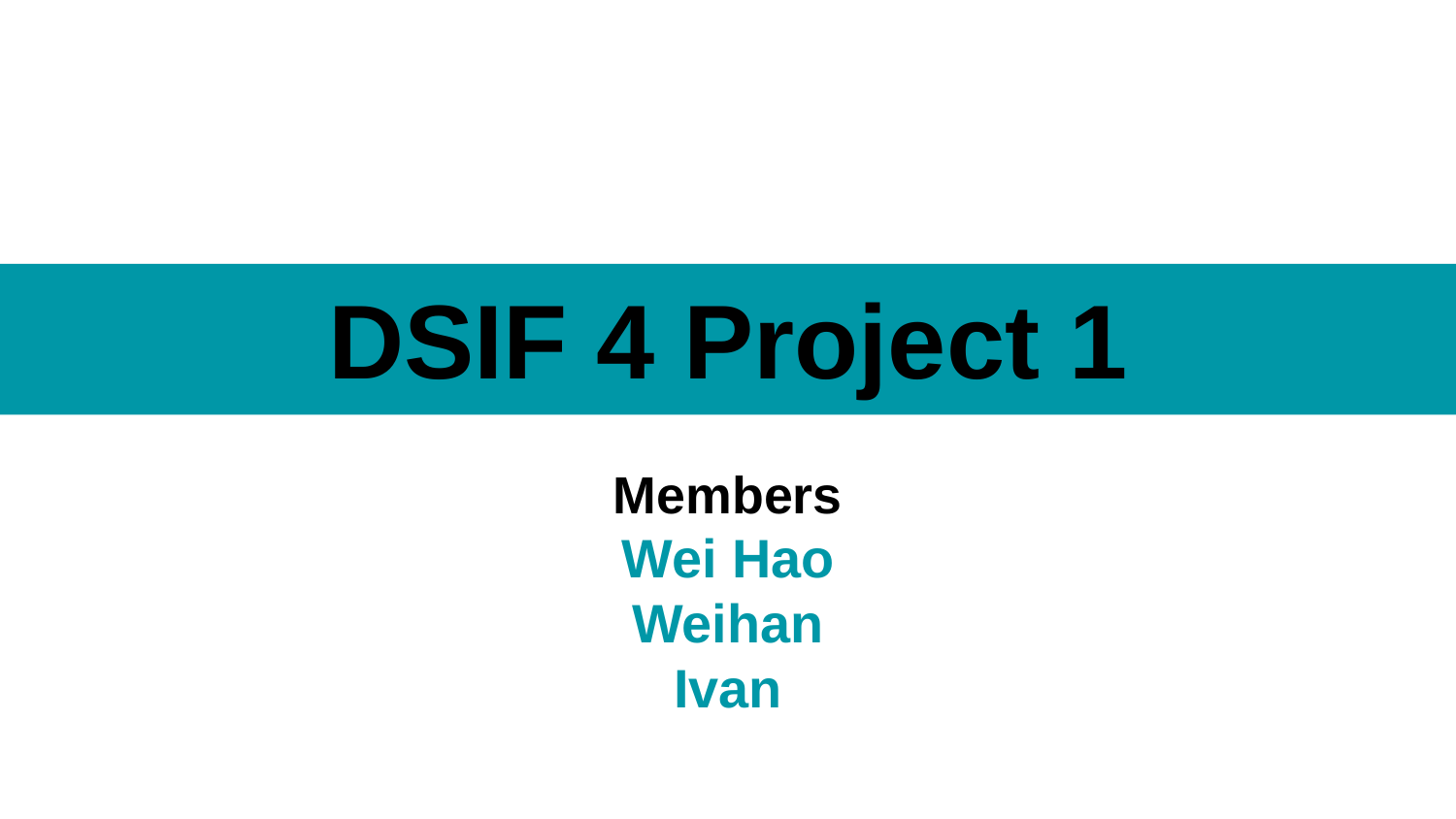

# DSIF 4 Project 1

Members
Wei Hao
Weihan
Ivan